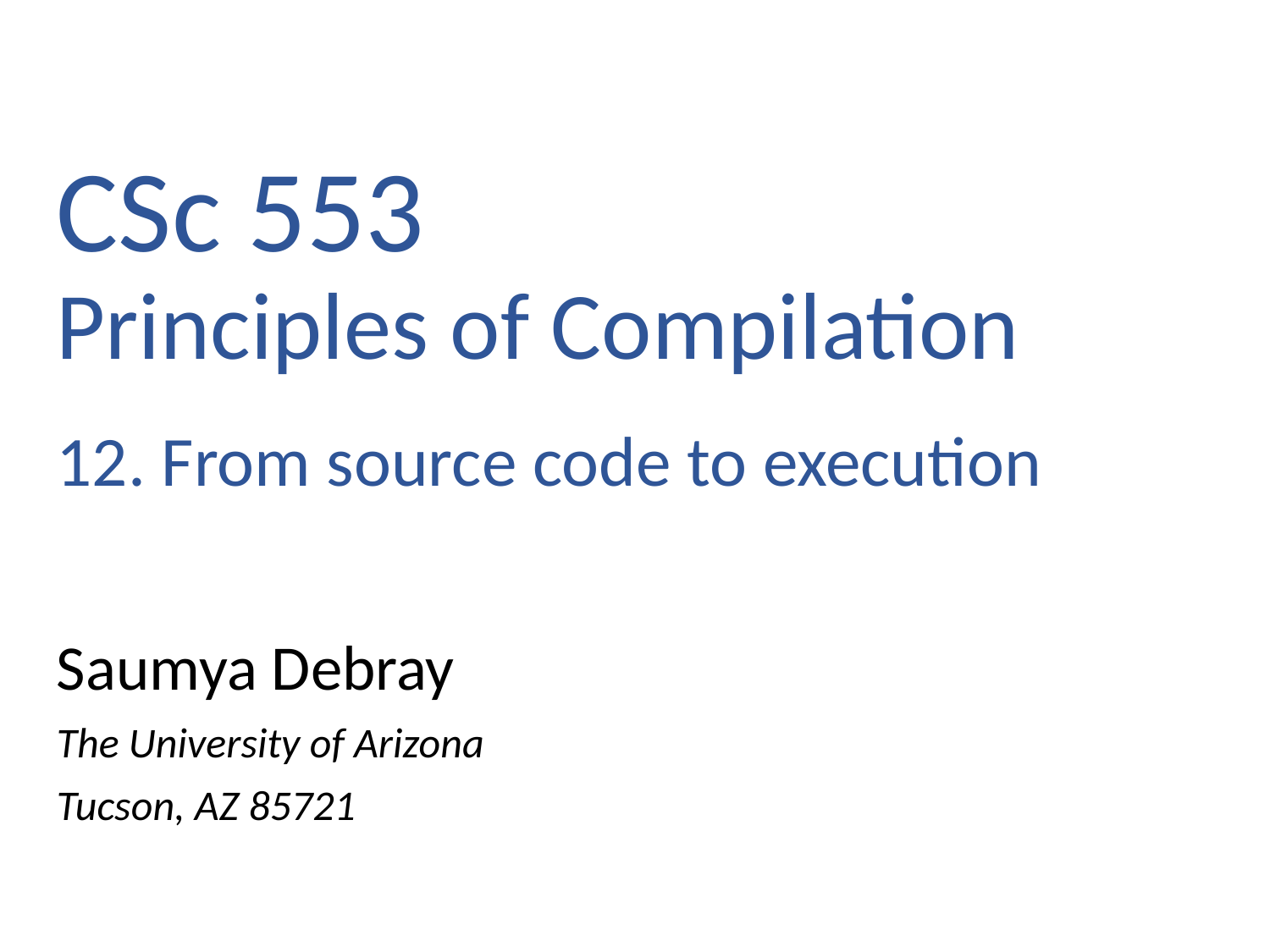

# CSc 553 Principles of Compilation 12. From source code to execution
Saumya Debray
The University of Arizona
Tucson, AZ 85721